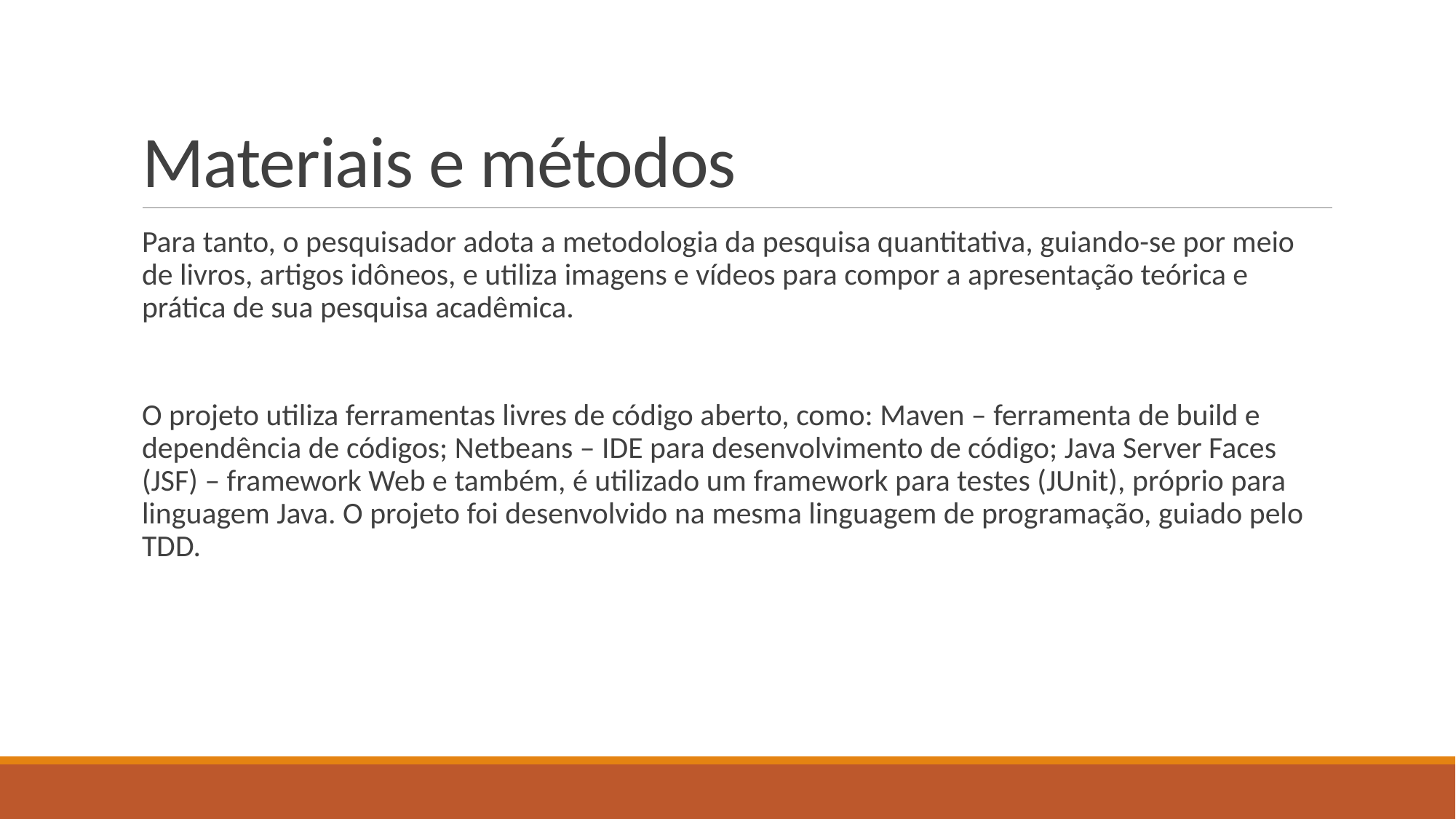

# Materiais e métodos
Para tanto, o pesquisador adota a metodologia da pesquisa quantitativa, guiando-se por meio de livros, artigos idôneos, e utiliza imagens e vídeos para compor a apresentação teórica e prática de sua pesquisa acadêmica.

O projeto utiliza ferramentas livres de código aberto, como: Maven – ferramenta de build e dependência de códigos; Netbeans – IDE para desenvolvimento de código; Java Server Faces (JSF) – framework Web e também, é utilizado um framework para testes (JUnit), próprio para linguagem Java. O projeto foi desenvolvido na mesma linguagem de programação, guiado pelo TDD.